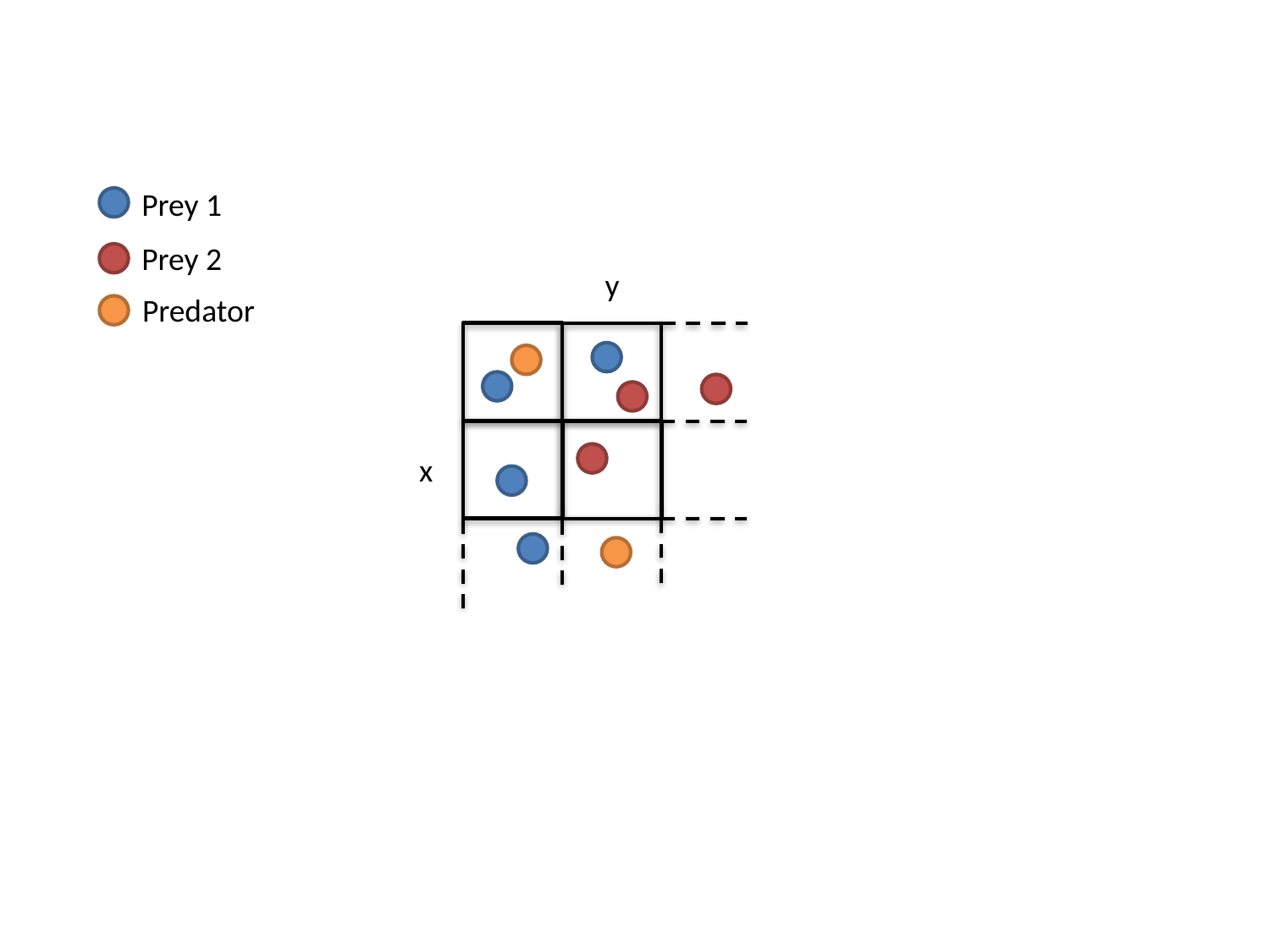

Prey 1

Prey 2

y
Predator

x